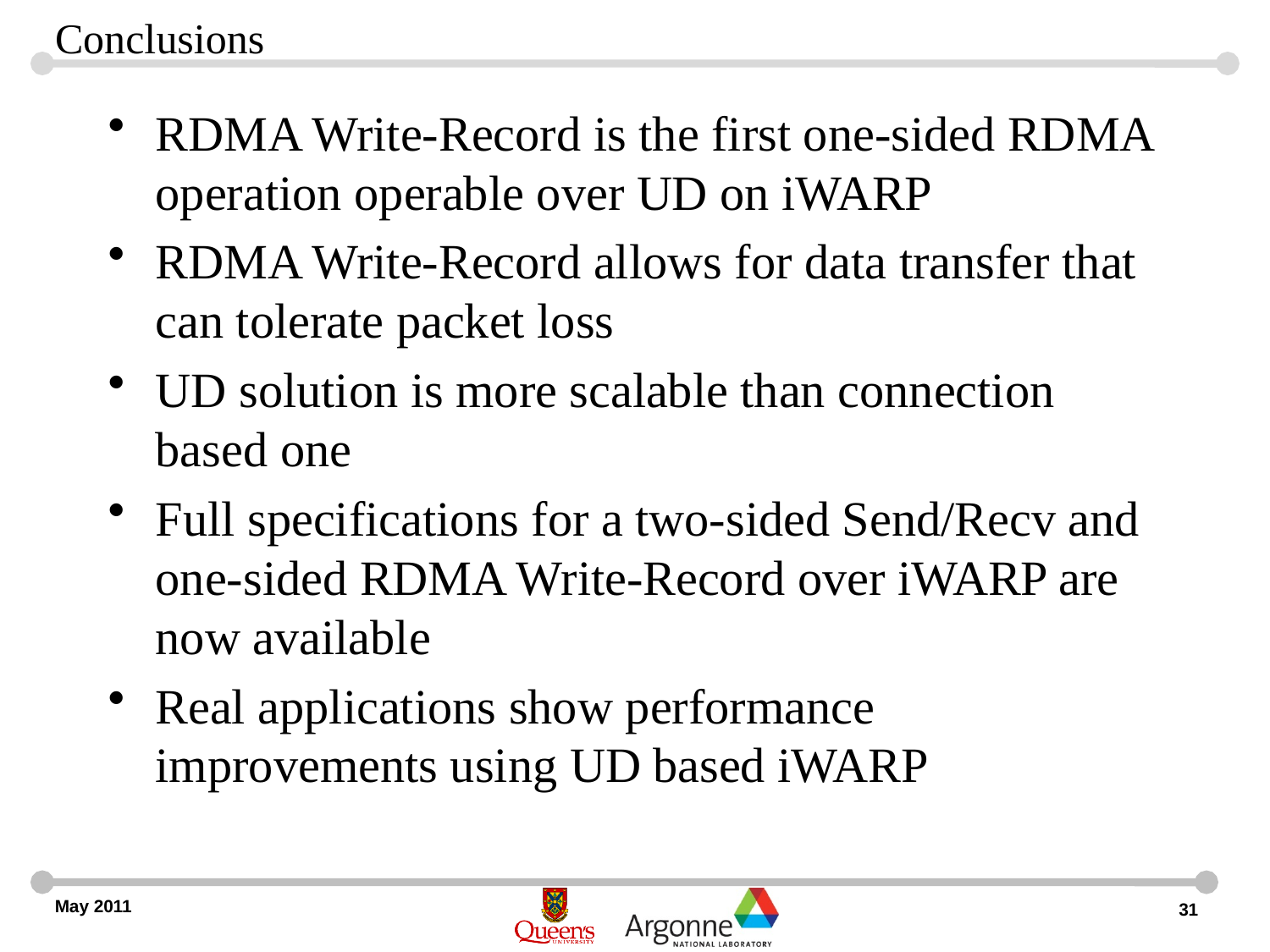

# Conclusions
RDMA Write-Record is the first one-sided RDMA operation operable over UD on iWARP
RDMA Write-Record allows for data transfer that can tolerate packet loss
UD solution is more scalable than connection based one
Full specifications for a two-sided Send/Recv and one-sided RDMA Write-Record over iWARP are now available
Real applications show performance improvements using UD based iWARP